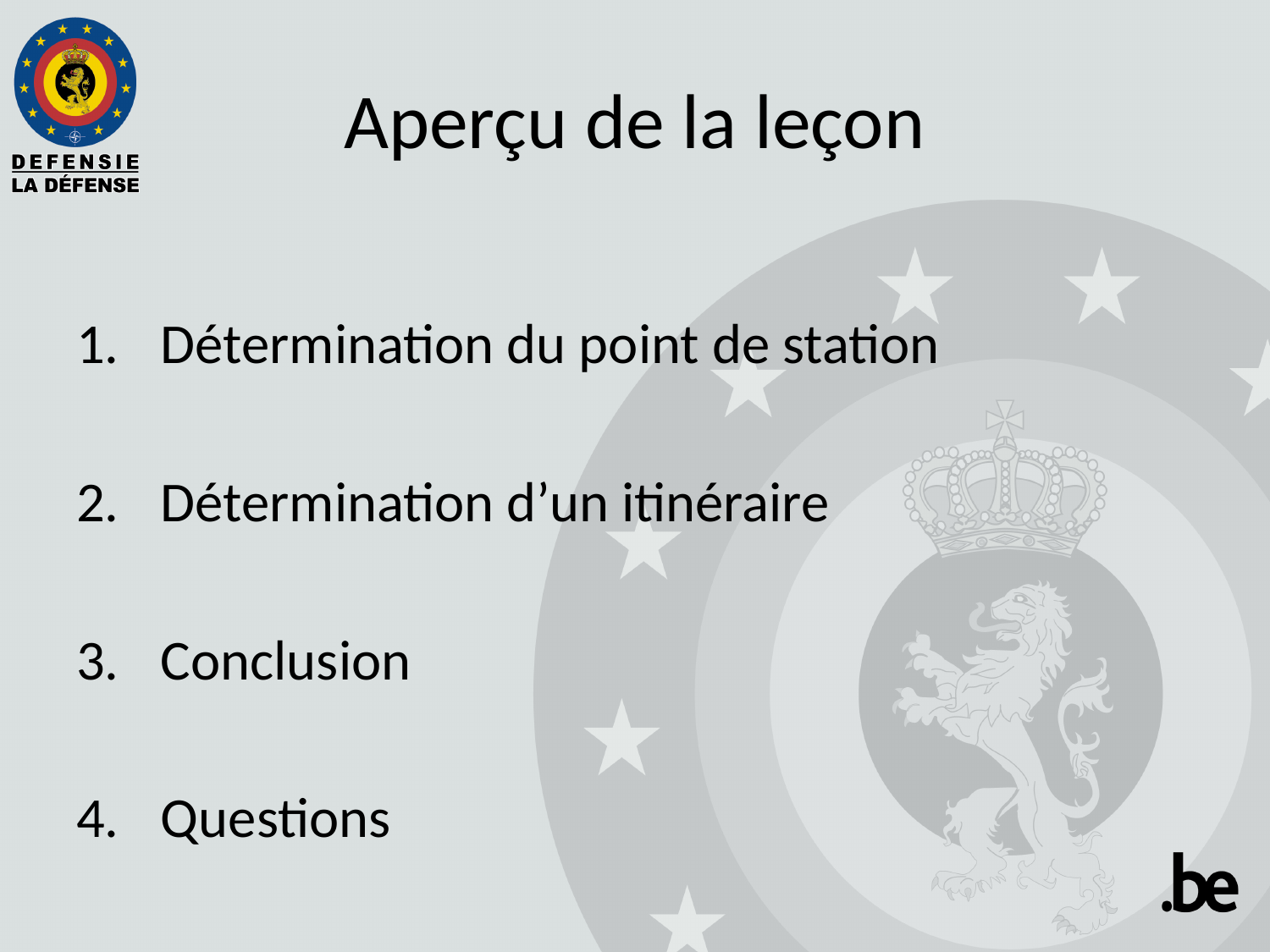

# Aperçu de la leçon

Détermination du point de station

Détermination d’un itinéraire

Conclusion

Questions